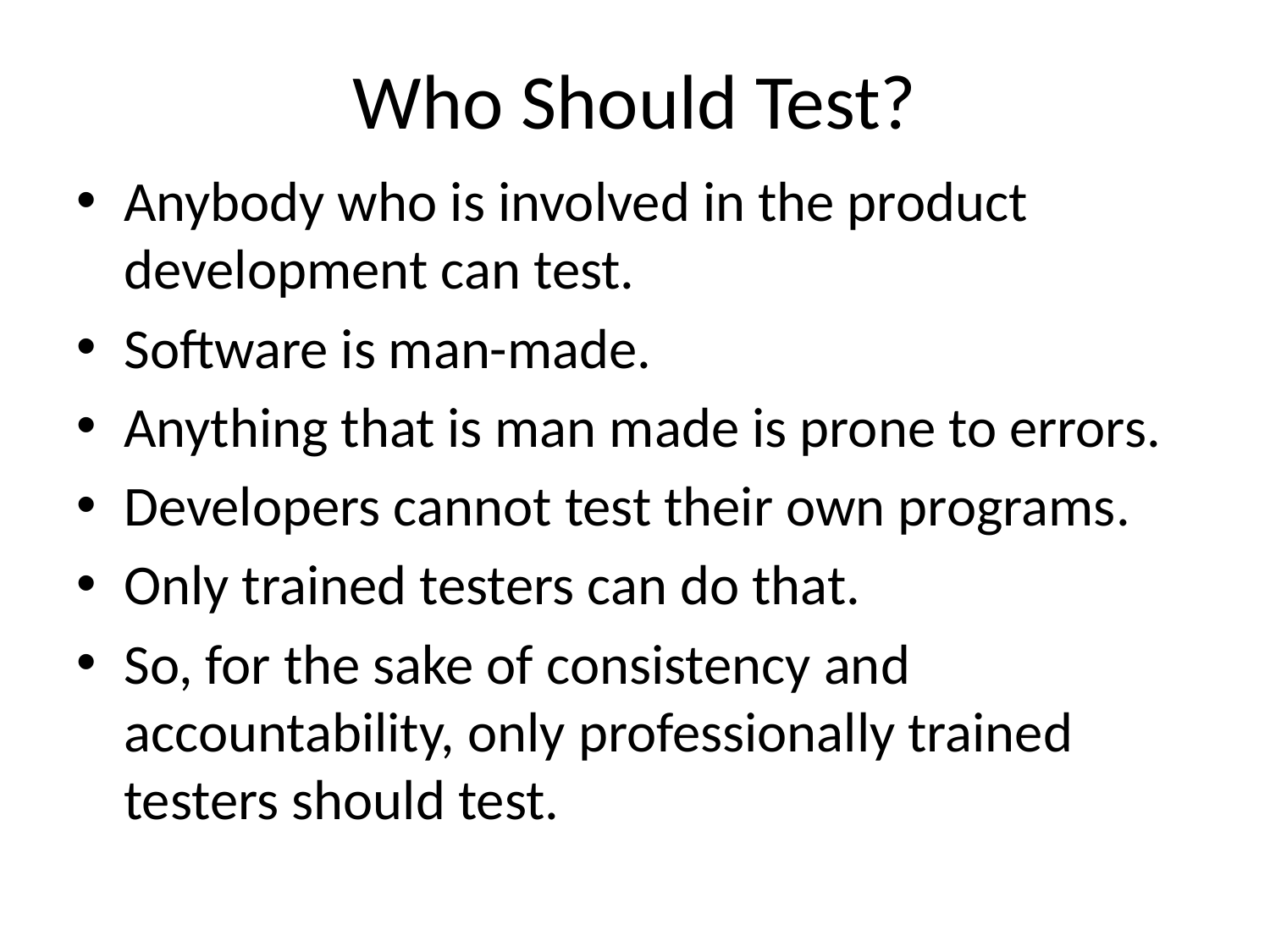

# Who Should Test?
Anybody who is involved in the product development can test.
Software is man-made.
Anything that is man made is prone to errors.
Developers cannot test their own programs.
Only trained testers can do that.
So, for the sake of consistency and  accountability, only professionally trained testers should test.